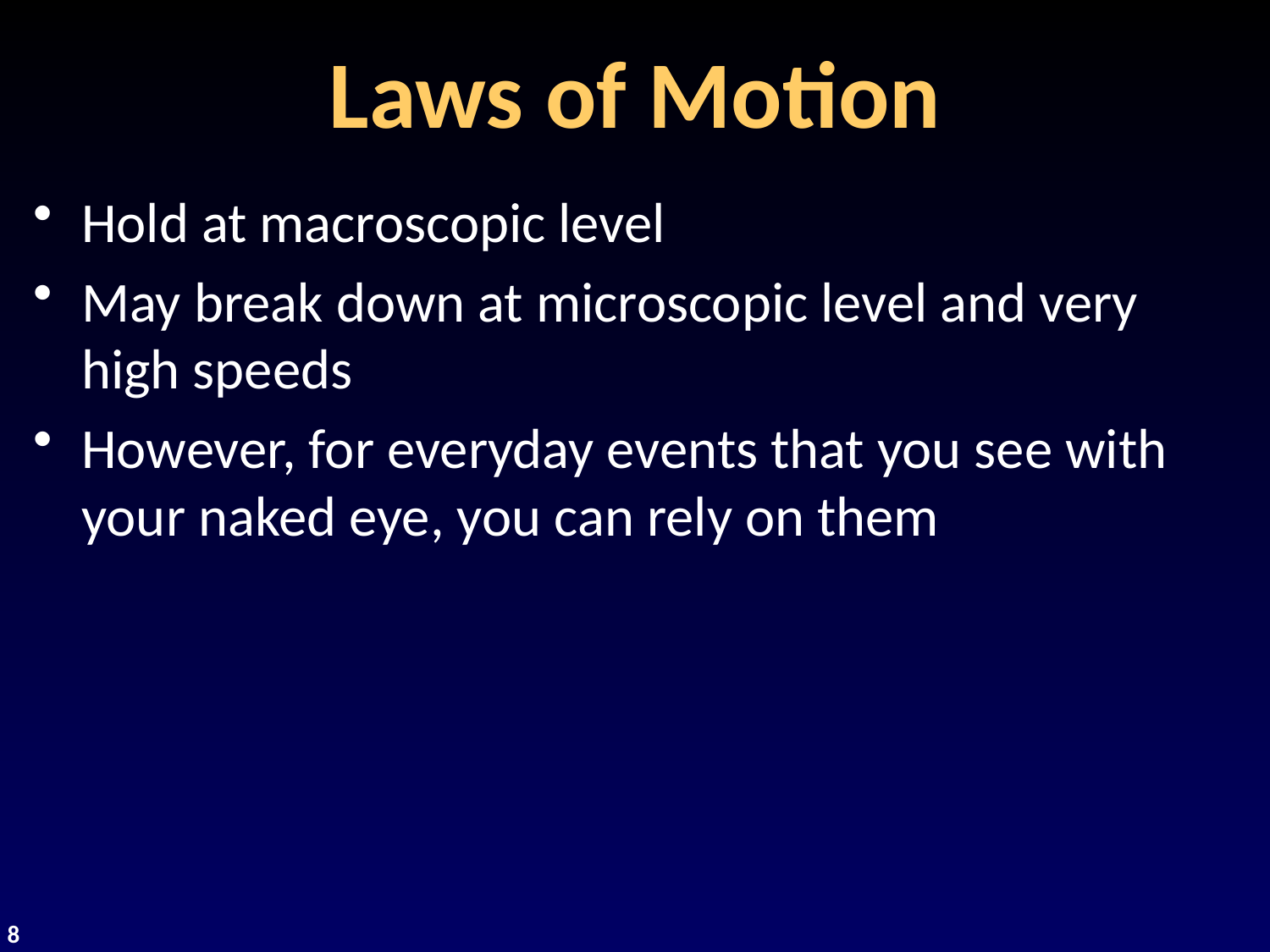

# Laws of Motion
Hold at macroscopic level
May break down at microscopic level and very high speeds
However, for everyday events that you see with your naked eye, you can rely on them
8